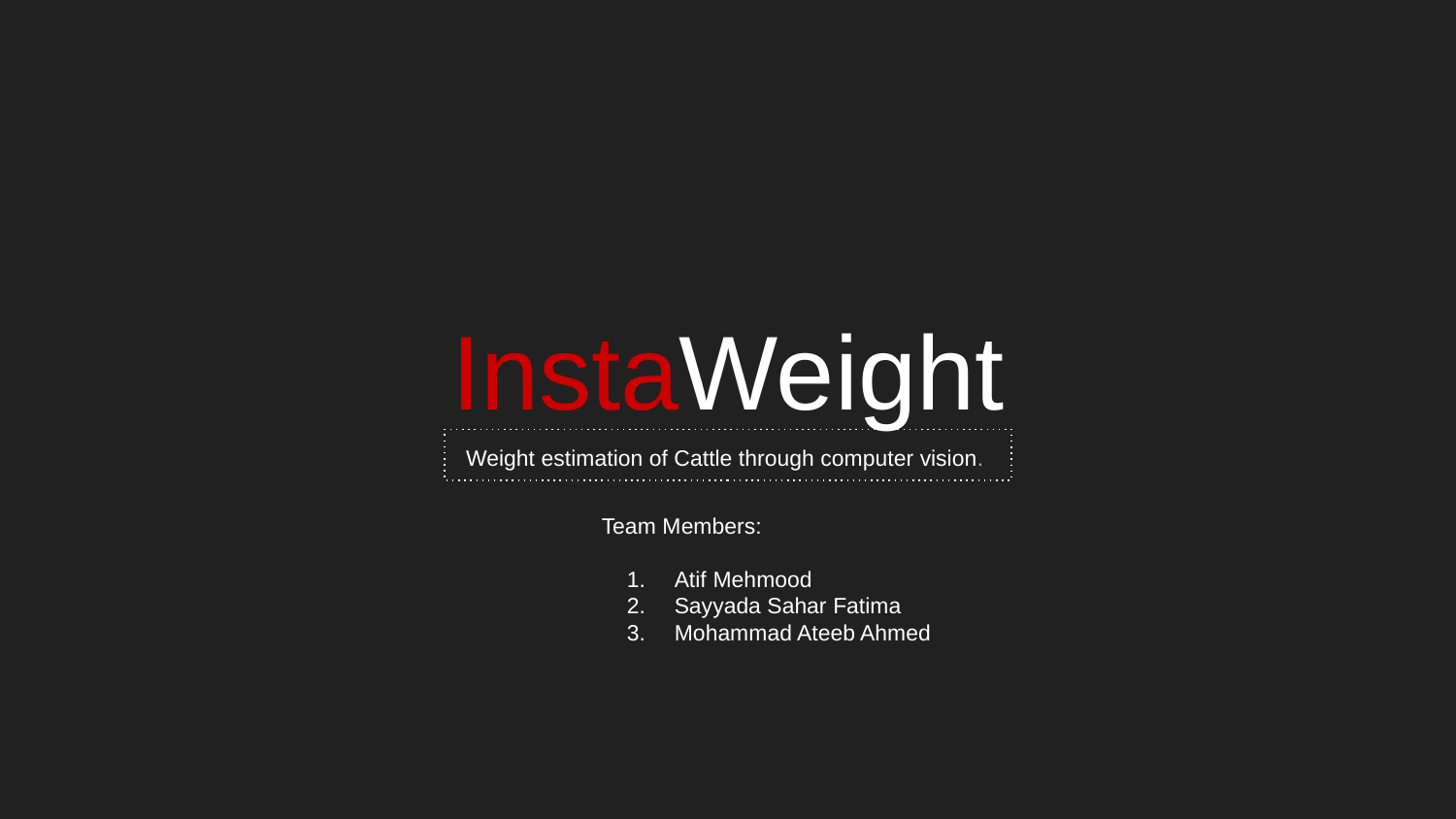

# InstaWeight
Weight estimation of Cattle through computer vision.
Team Members:

Atif Mehmood
Sayyada Sahar Fatima
Mohammad Ateeb Ahmed